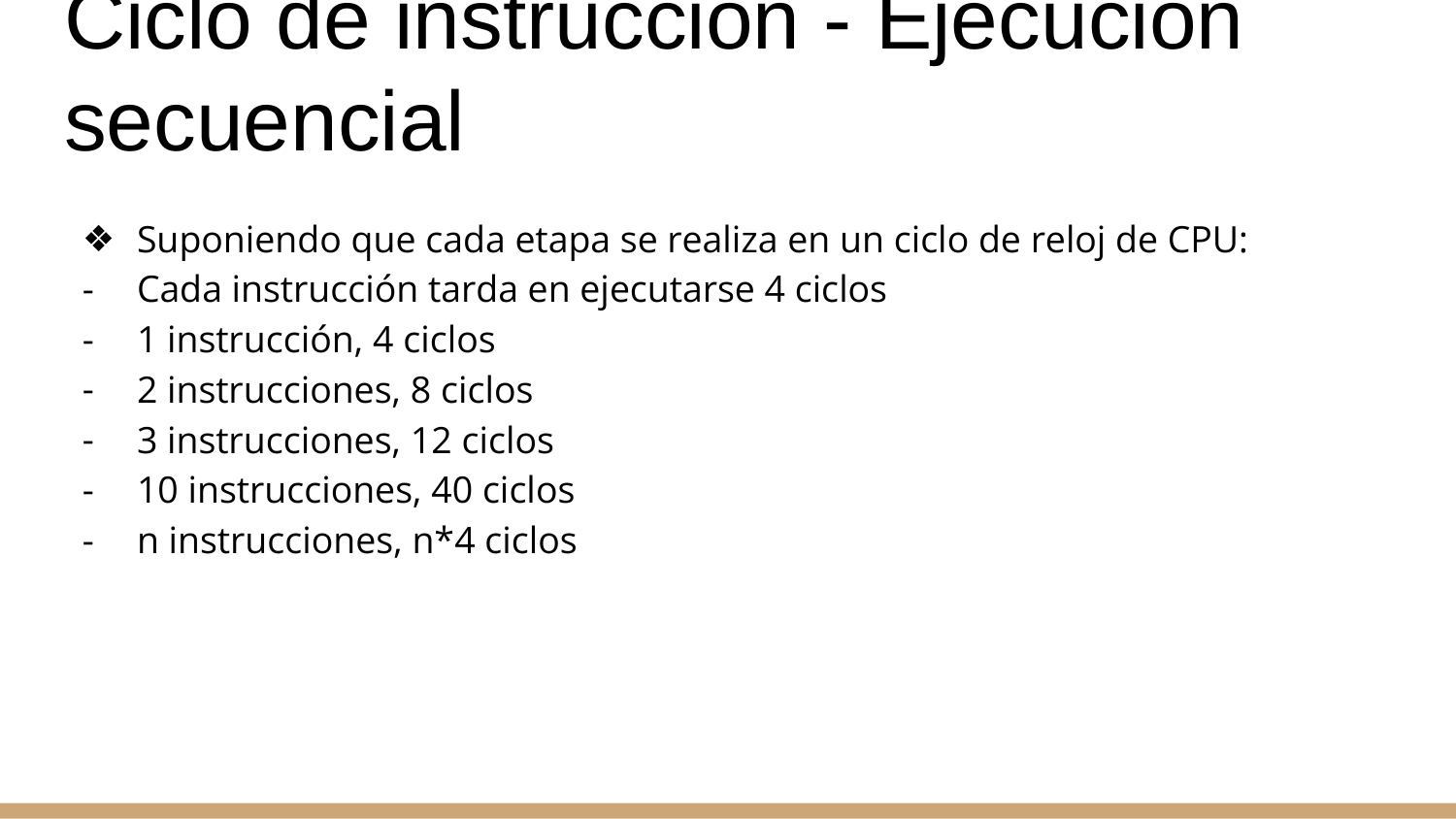

# Ciclo de instrucción - Ejecución secuencial
Suponiendo que cada etapa se realiza en un ciclo de reloj de CPU:
Cada instrucción tarda en ejecutarse 4 ciclos
1 instrucción, 4 ciclos
2 instrucciones, 8 ciclos
3 instrucciones, 12 ciclos
10 instrucciones, 40 ciclos
n instrucciones, n*4 ciclos